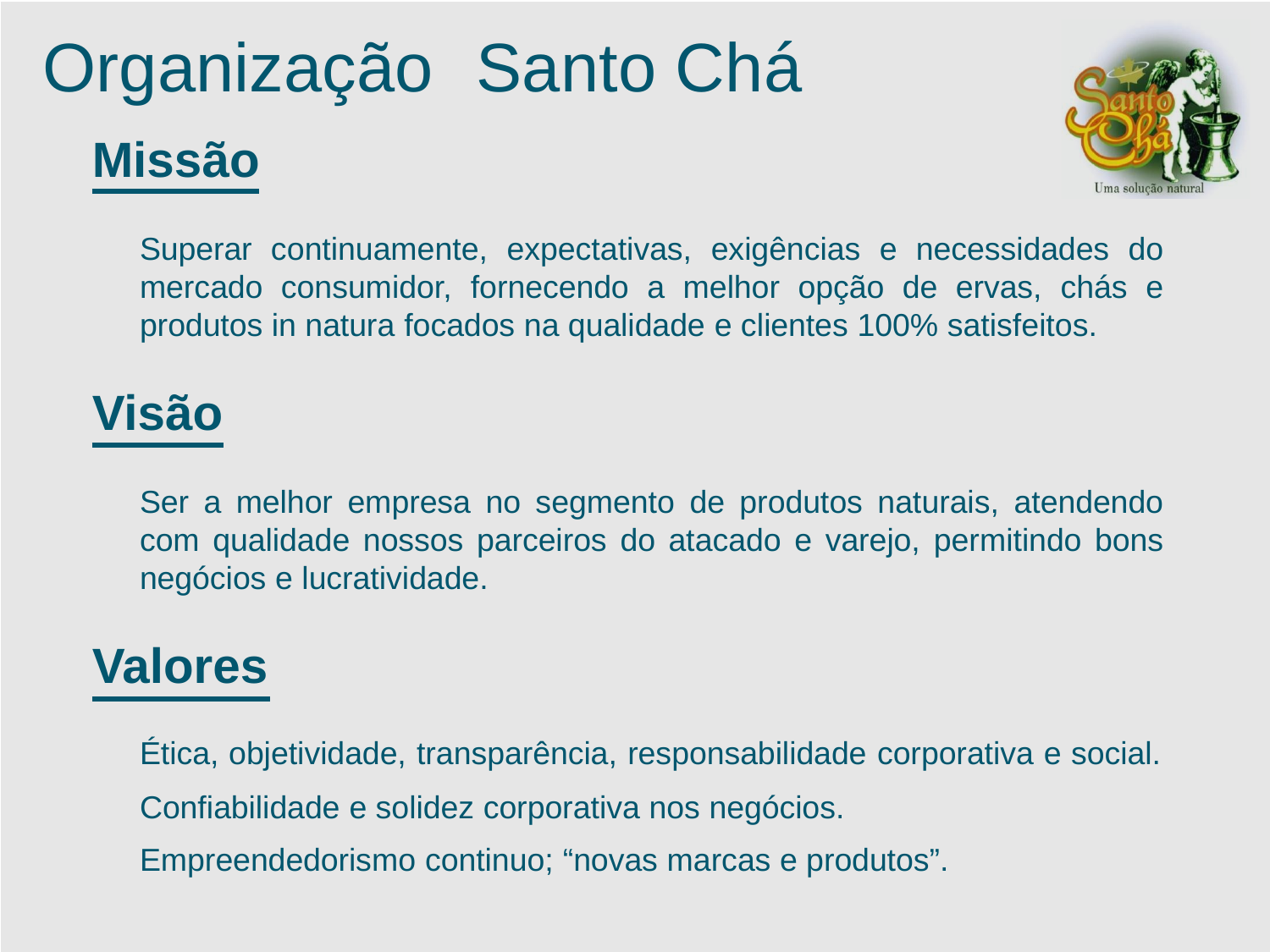

Organização  Santo Chá
Missão
Superar continuamente, expectativas, exigências e necessidades do mercado consumidor, fornecendo a melhor opção de ervas, chás e produtos in natura focados na qualidade e clientes 100% satisfeitos.
Visão
Ser a melhor empresa no segmento de produtos naturais, atendendo com qualidade nossos parceiros do atacado e varejo, permitindo bons negócios e lucratividade.
Valores
Ética, objetividade, transparência, responsabilidade corporativa e social.
Confiabilidade e solidez corporativa nos negócios.
Empreendedorismo continuo; “novas marcas e produtos”.